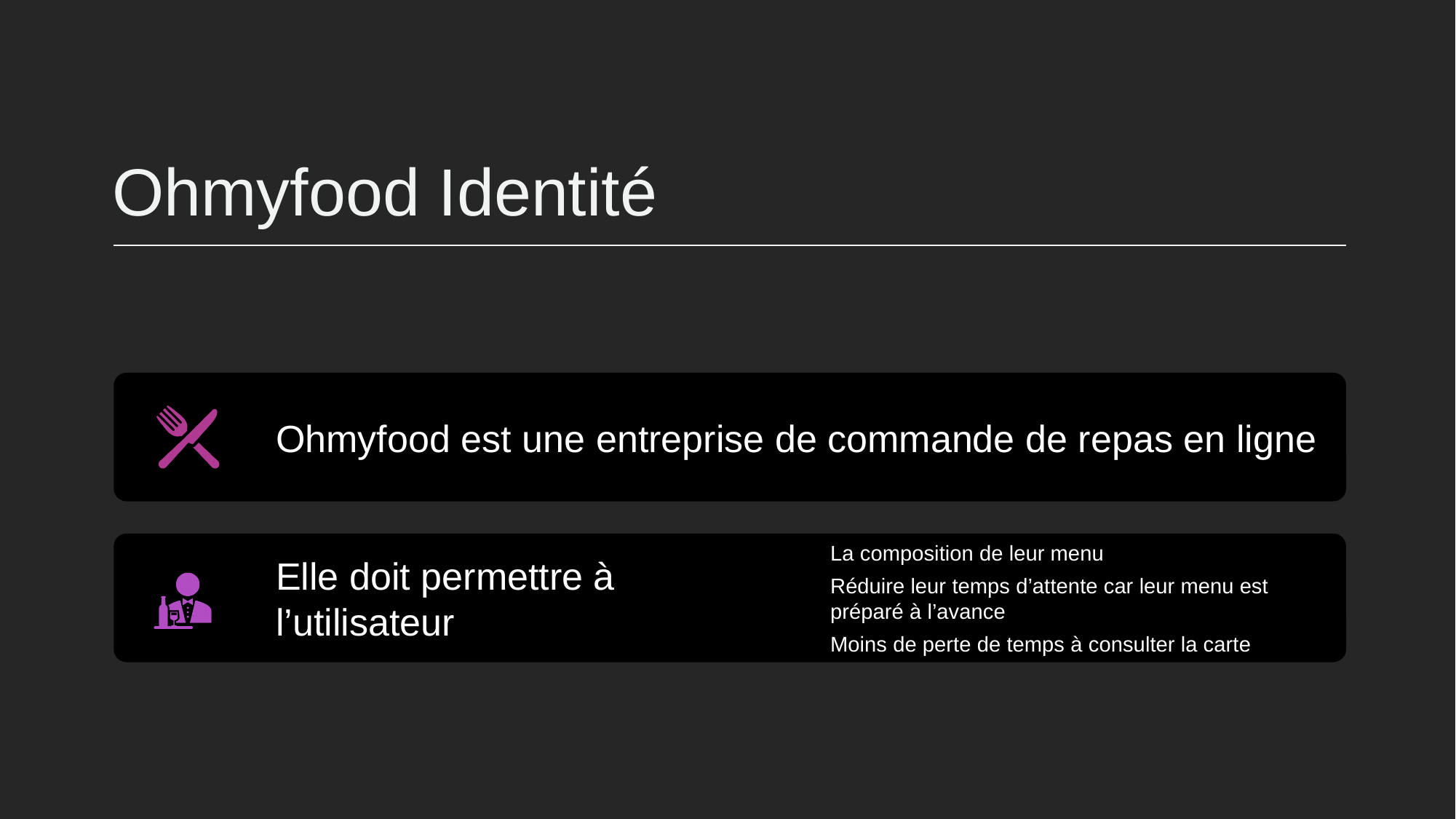

# Ohmyfood Identité
Ohmyfood est une entreprise de commande de repas en ligne
Elle doit permettre à l’utilisateur
La composition de leur menu
Réduire leur temps d’attente car leur menu est préparé à l’avance
Moins de perte de temps à consulter la carte